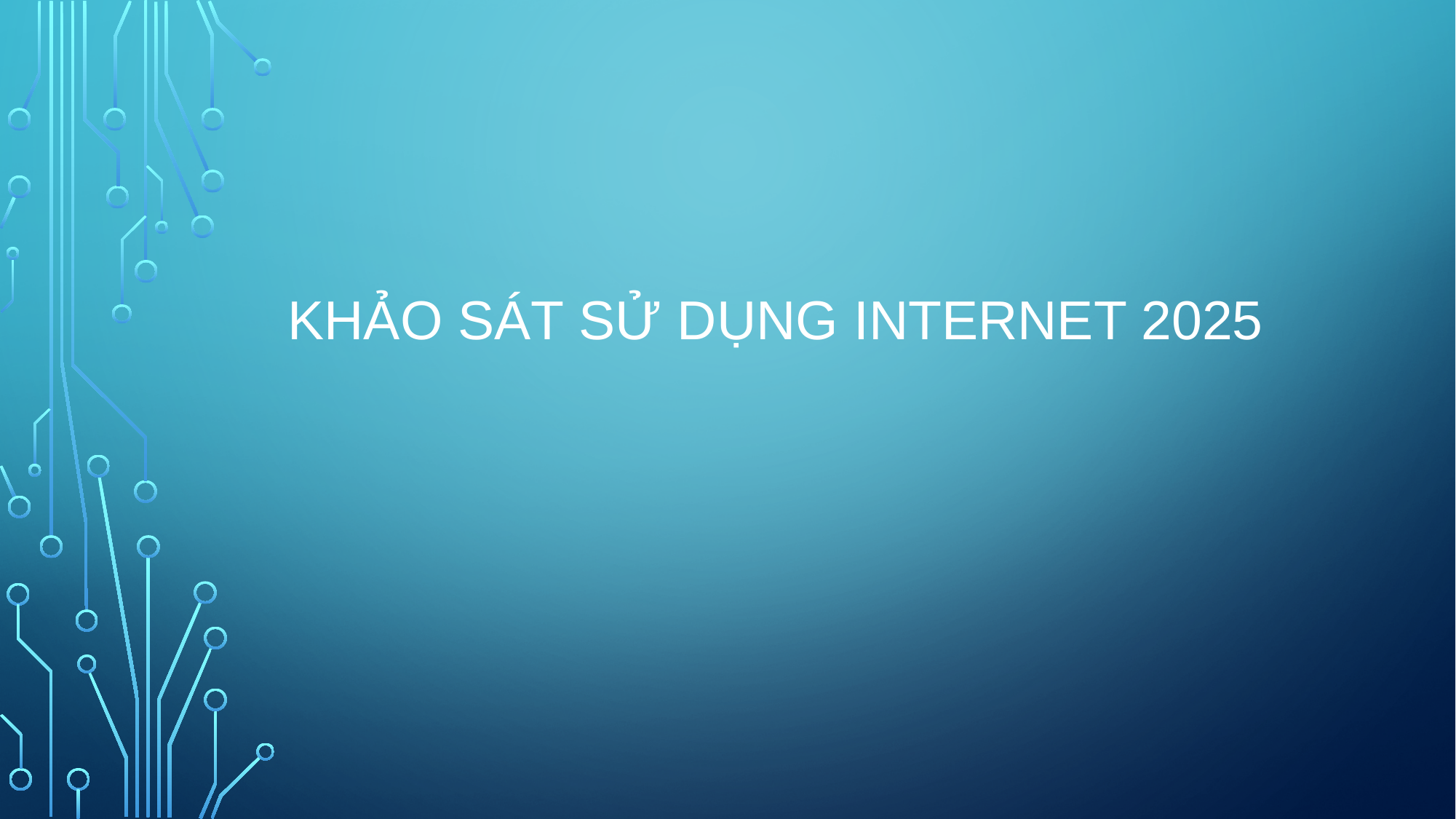

# Khảo sát sử dụng internet 2025